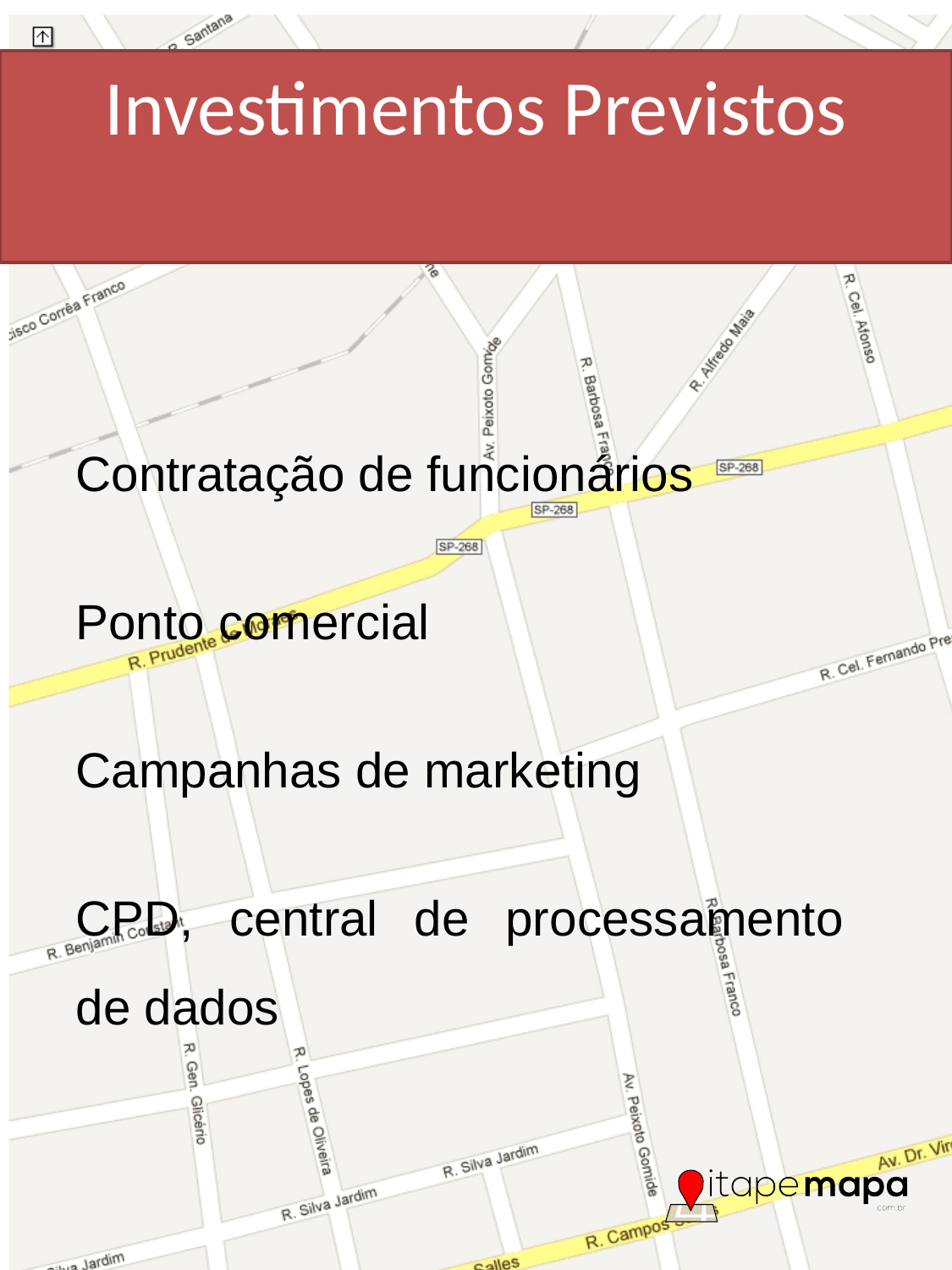

Investimentos Previstos

Contratação de funcionários

Ponto comercial

Campanhas de marketing

CPD, central de processamento de dados